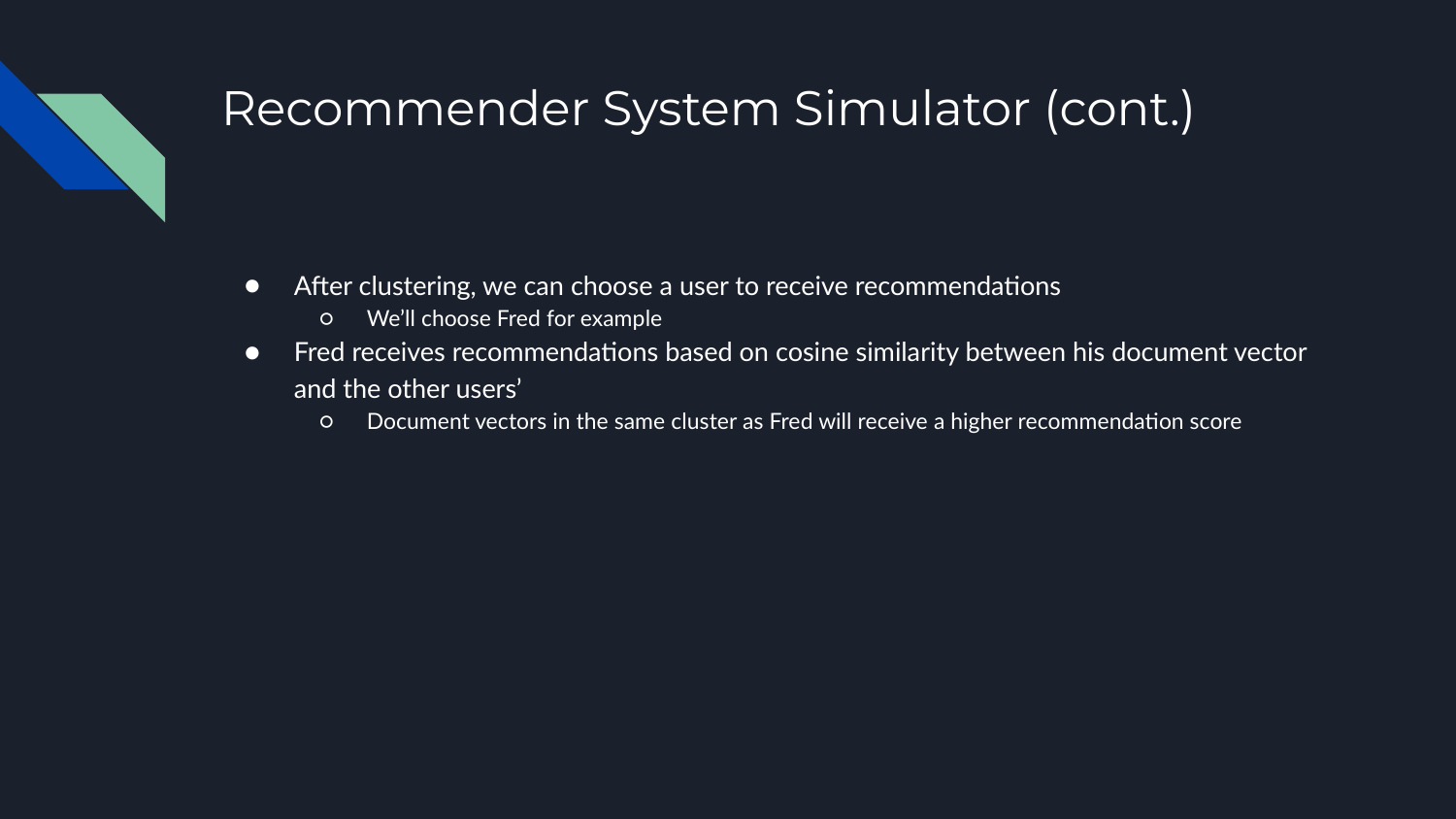

# Recommender System Simulator (cont.)
After clustering, we can choose a user to receive recommendations
We’ll choose Fred for example
Fred receives recommendations based on cosine similarity between his document vector and the other users’
Document vectors in the same cluster as Fred will receive a higher recommendation score